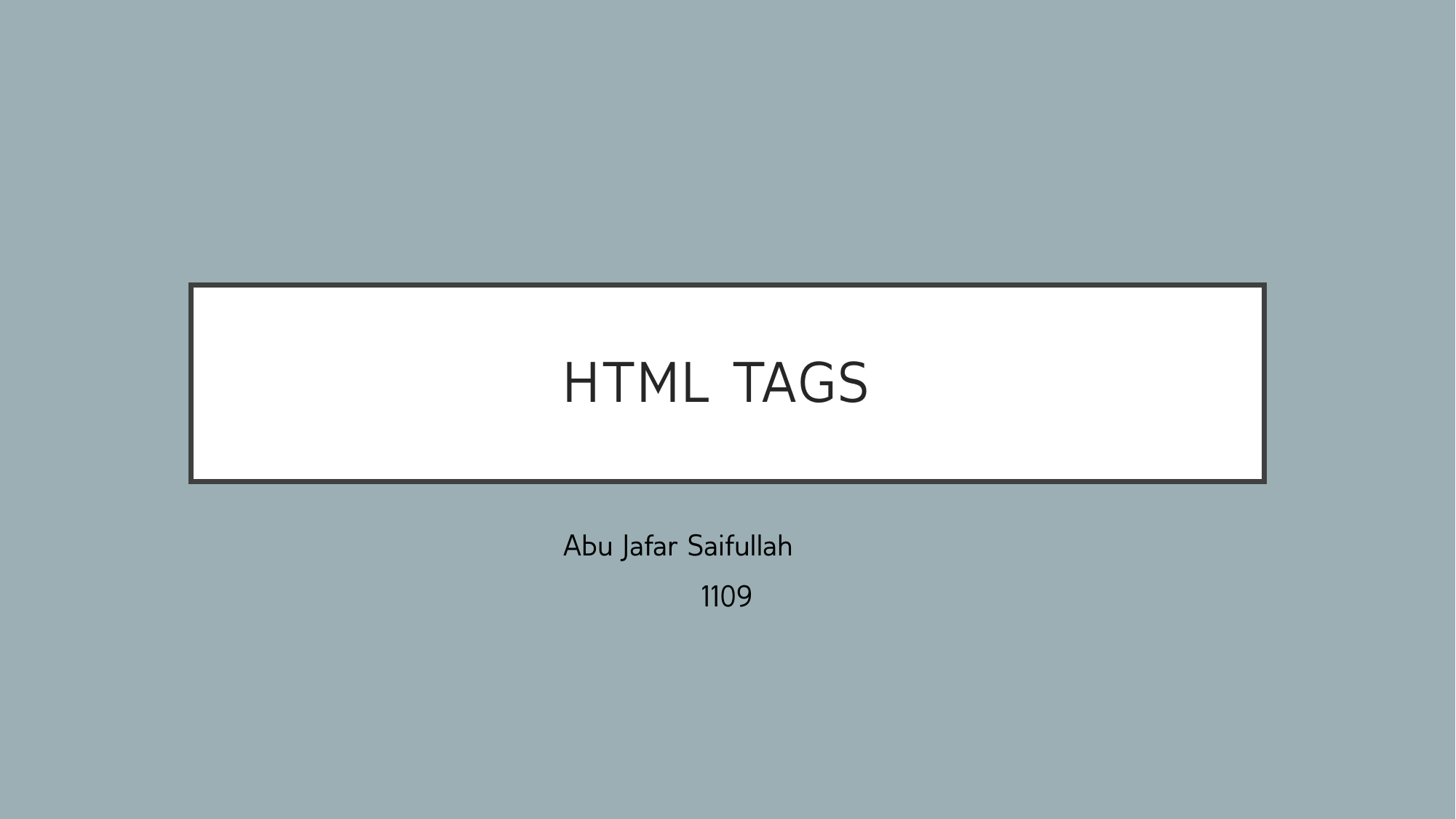

# HTML Tags
Abu Jafar Saifullah
1109